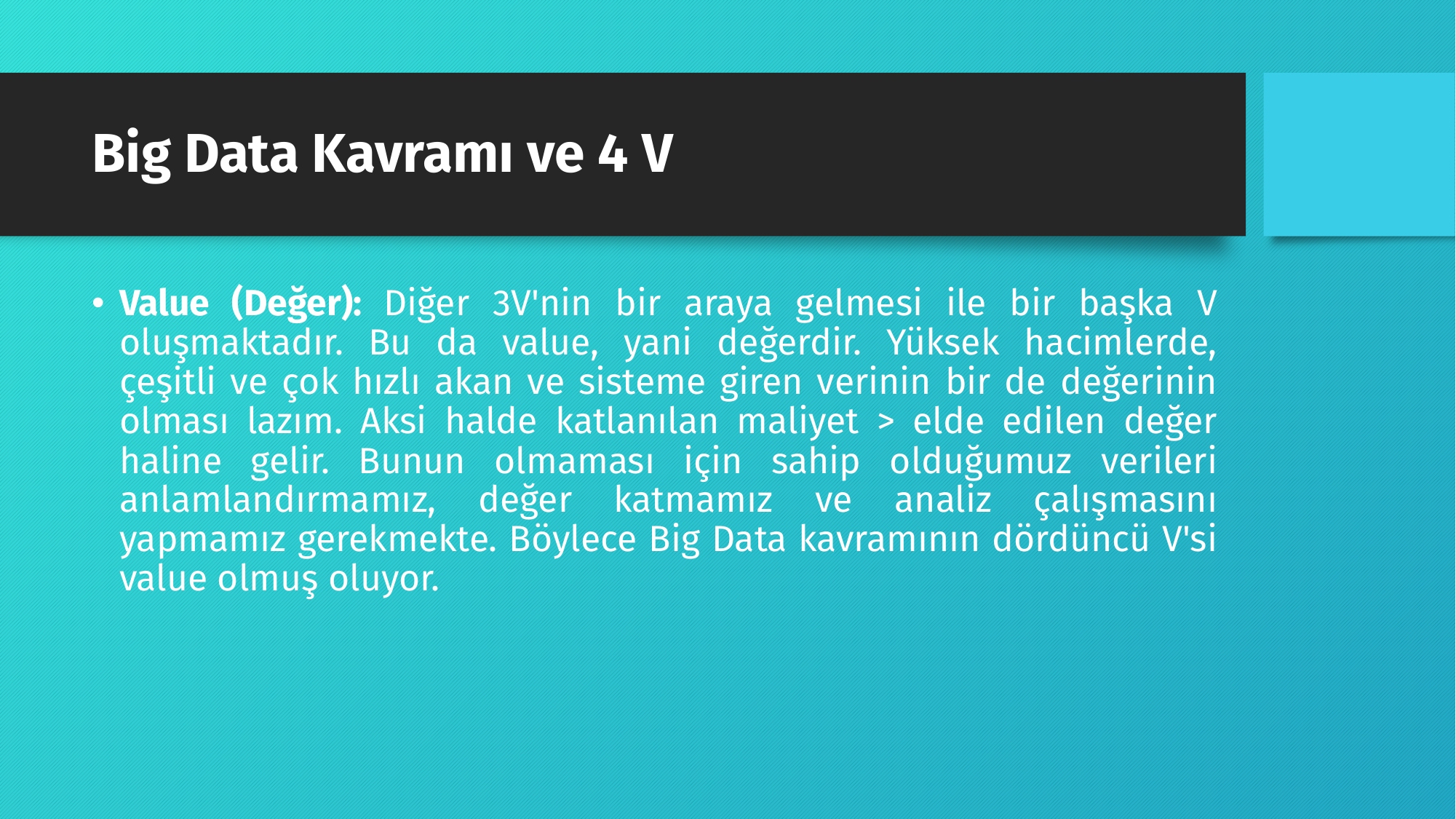

# Big Data Kavramı ve 4 V
Value (Değer): Diğer 3V'nin bir araya gelmesi ile bir başka V oluşmaktadır. Bu da value, yani değerdir. Yüksek hacimlerde, çeşitli ve çok hızlı akan ve sisteme giren verinin bir de değerinin olması lazım. Aksi halde katlanılan maliyet > elde edilen değer haline gelir. Bunun olmaması için sahip olduğumuz verileri anlamlandırmamız, değer katmamız ve analiz çalışmasını yapmamız gerekmekte. Böylece Big Data kavramının dördüncü V'si value olmuş oluyor.